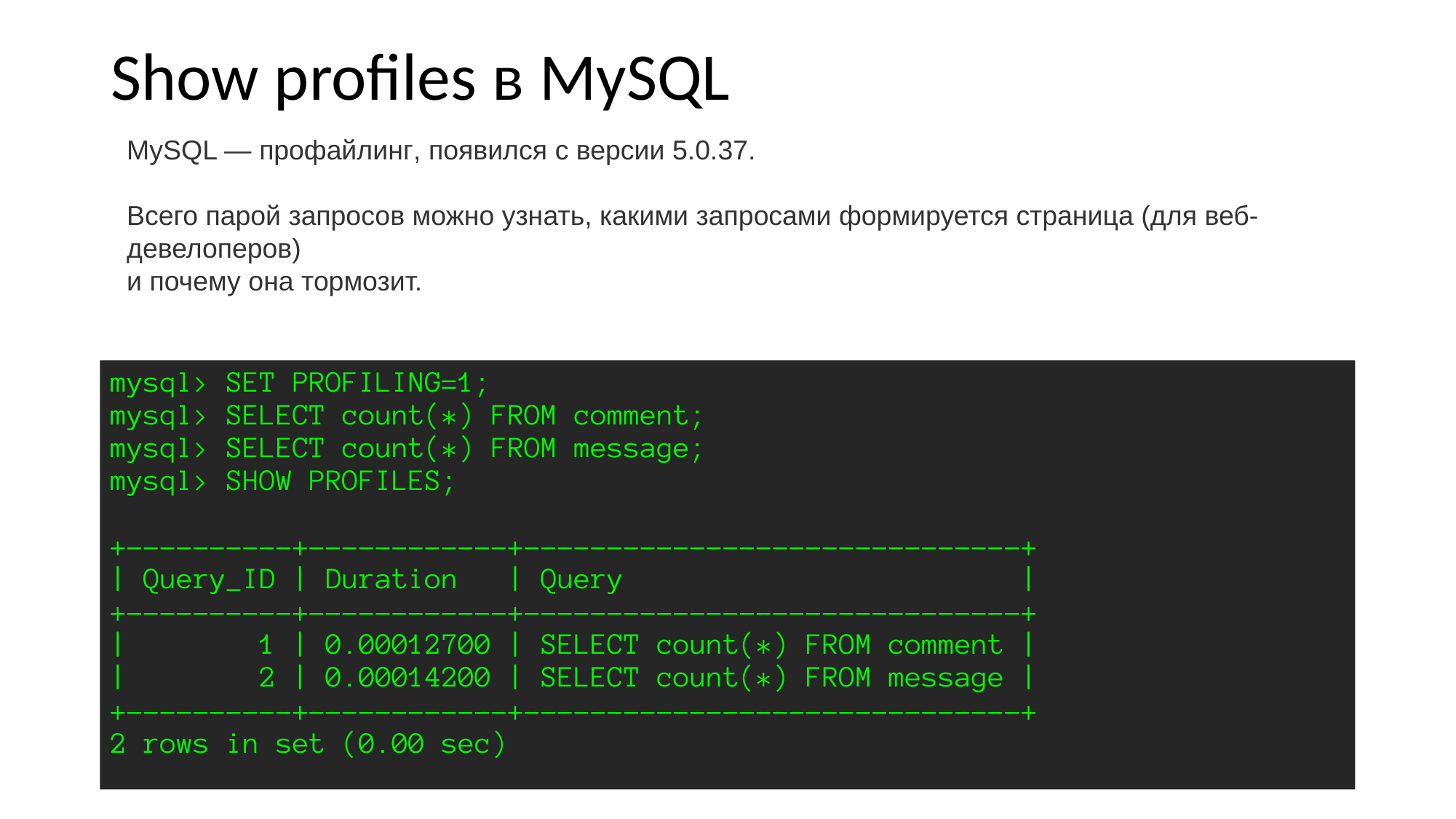

# Show profiles в MySQL
MySQL — профайлинг, появился с версии 5.0.37.
Всего парой запросов можно узнать, какими запросами формируется страница (для веб-девелоперов)
и почему она тормозит.
mysql> SET PROFILING=1;
mysql> SELECT count(*) FROM comment;
mysql> SELECT count(*) FROM message;
mysql> SHOW PROFILES;

+----------+------------+------------------------------+
| Query_ID | Duration   | Query                        |
+----------+------------+------------------------------+
|        1 | 0.00012700 | SELECT count(*) FROM comment |
|        2 | 0.00014200 | SELECT count(*) FROM message |
+----------+------------+------------------------------+
2 rows in set (0.00 sec)